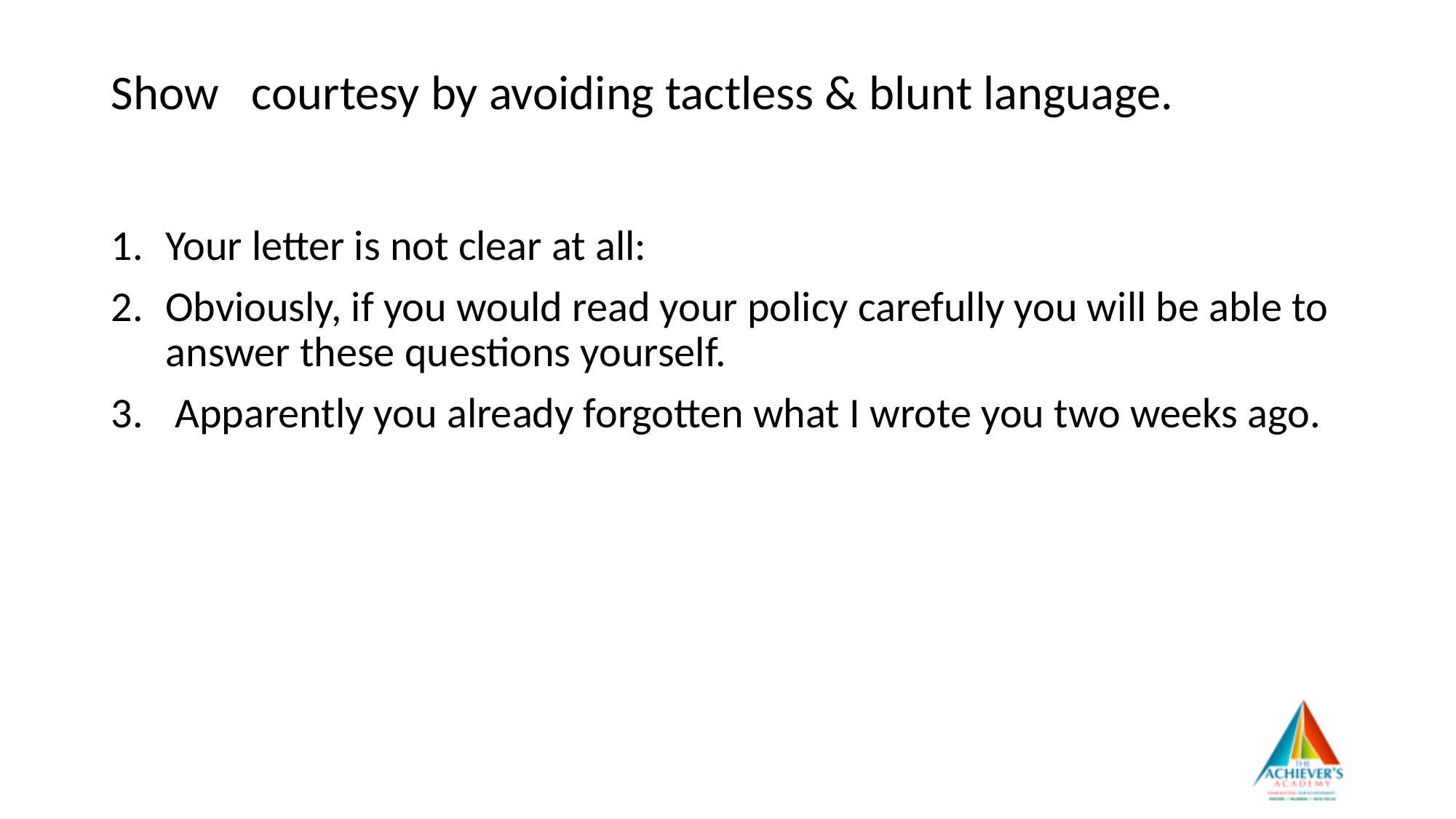

# Show   courtesy by avoiding tactless & blunt language.
Your letter is not clear at all:
Obviously, if you would read your policy carefully you will be able to answer these questions yourself.
 Apparently you already forgotten what I wrote you two weeks ago.